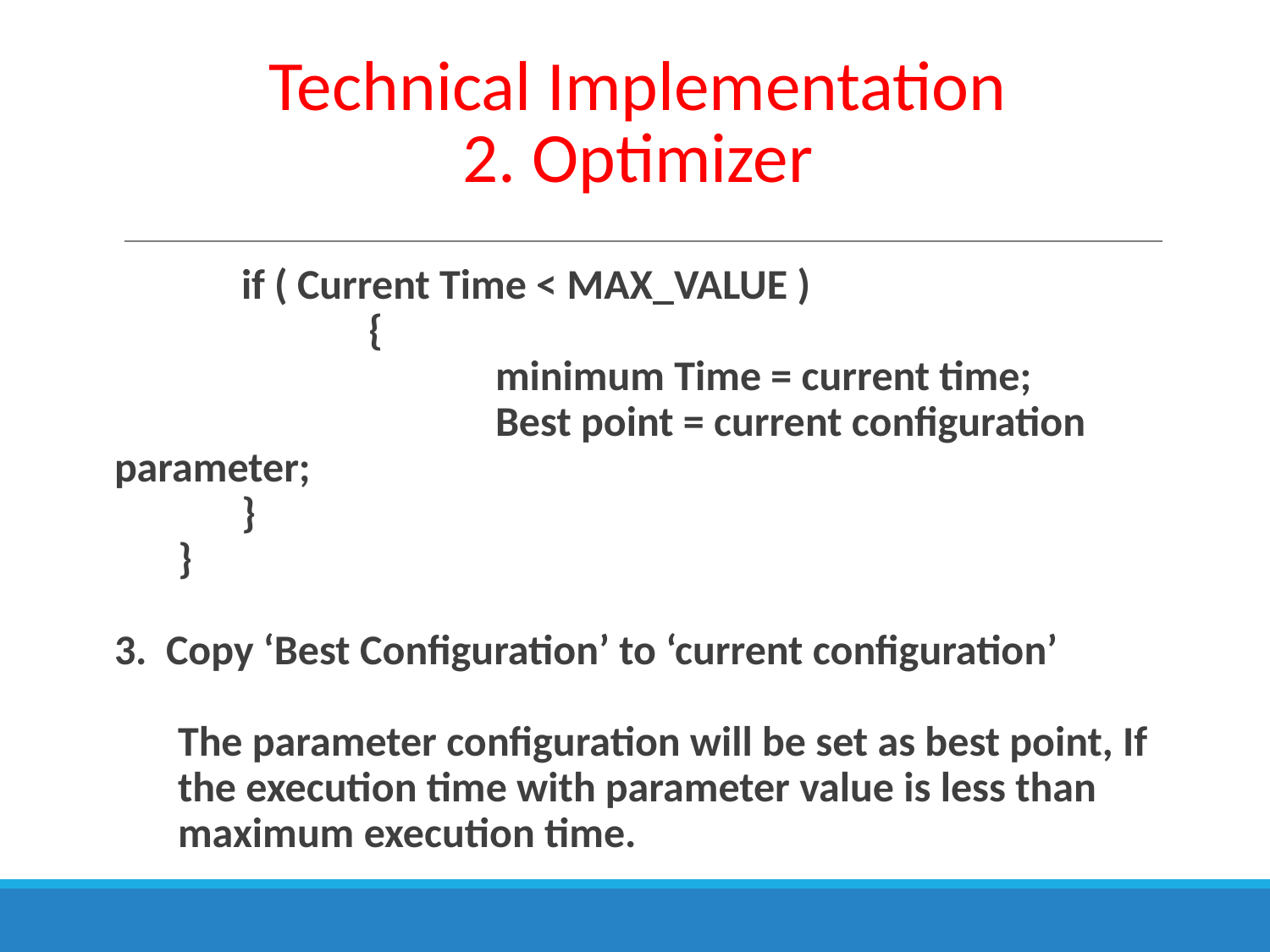

# Technical Implementation
2. Optimizer
	if ( Current Time < MAX_VALUE )
		{
			minimum Time = current time;
			Best point = current configuration parameter;
}
}

3.  Copy ‘Best Configuration’ to ‘current configuration’

The parameter configuration will be set as best point, If the execution time with parameter value is less than maximum execution time.